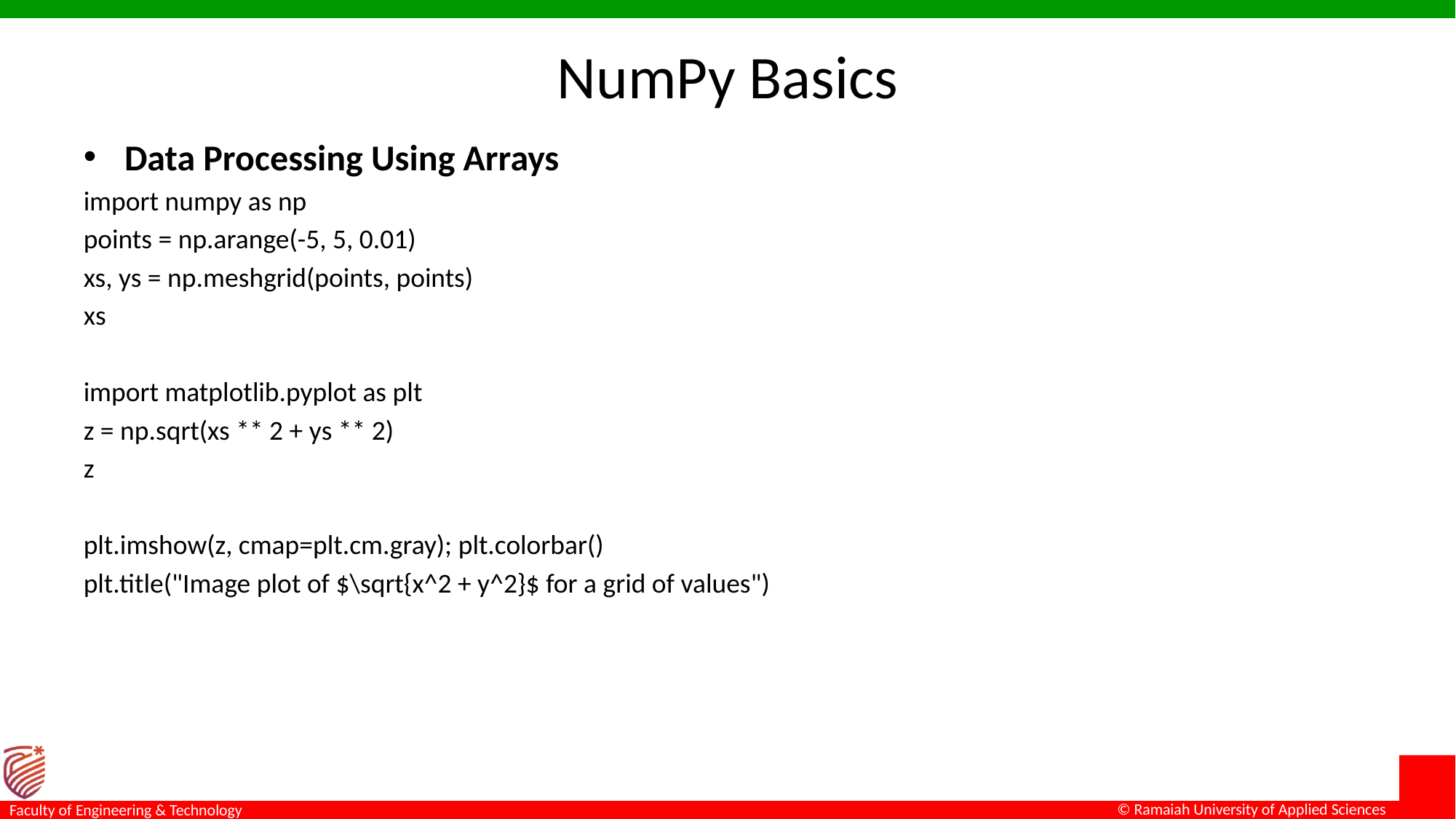

# NumPy Basics
Data Processing Using Arrays
import numpy as np
points = np.arange(-5, 5, 0.01)
xs, ys = np.meshgrid(points, points)
xs

import matplotlib.pyplot as plt
z = np.sqrt(xs ** 2 + ys ** 2)
z

plt.imshow(z, cmap=plt.cm.gray); plt.colorbar()
plt.title("Image plot of $\sqrt{x^2 + y^2}$ for a grid of values")